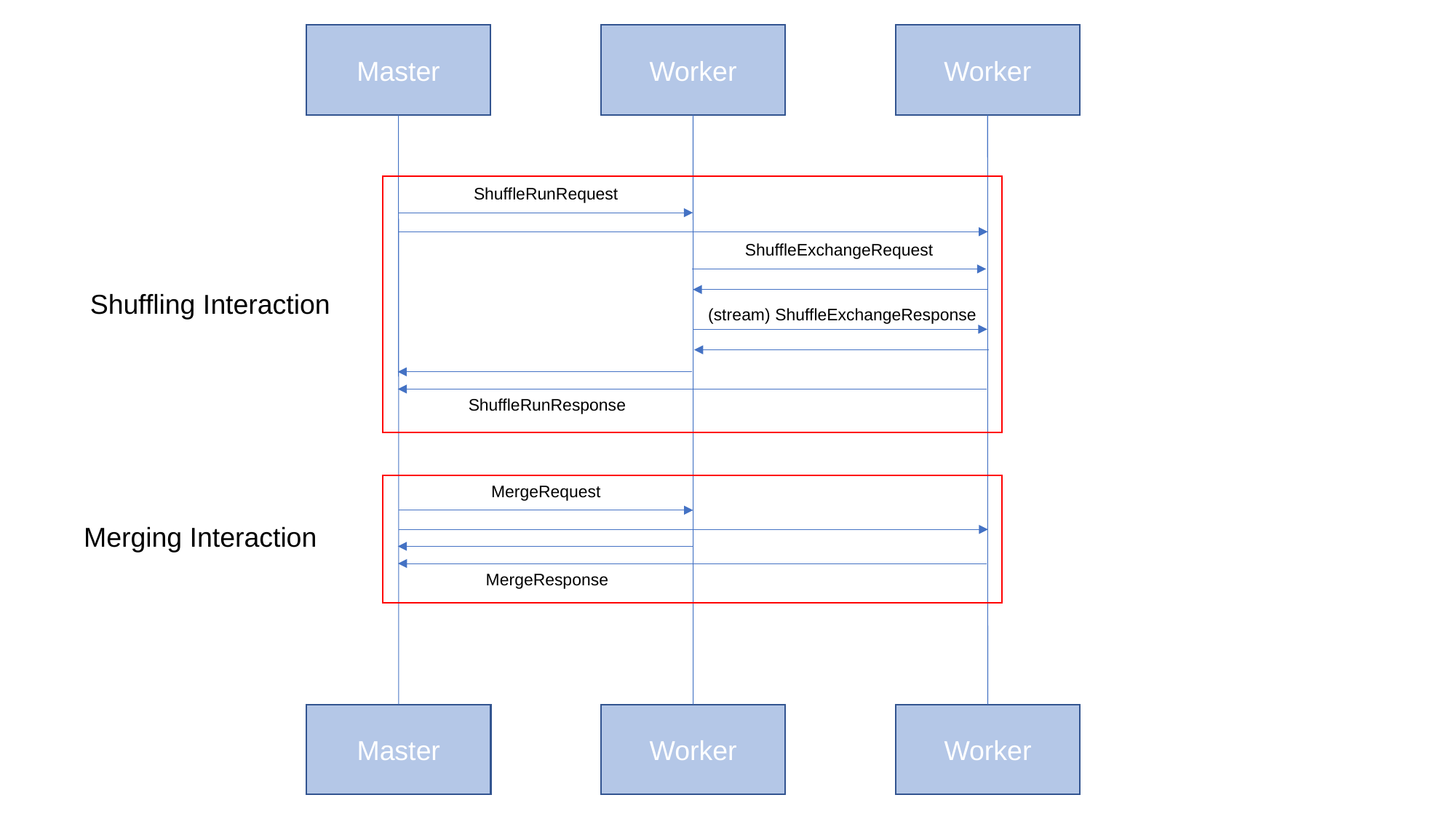

Master
Worker
Worker

ShuffleRunRequest
ShuffleExchangeRequest
Shuffling Interaction
(stream) ShuffleExchangeResponse
ShuffleRunResponse

MergeRequest
Merging Interaction
MergeResponse
Master
Worker
Worker